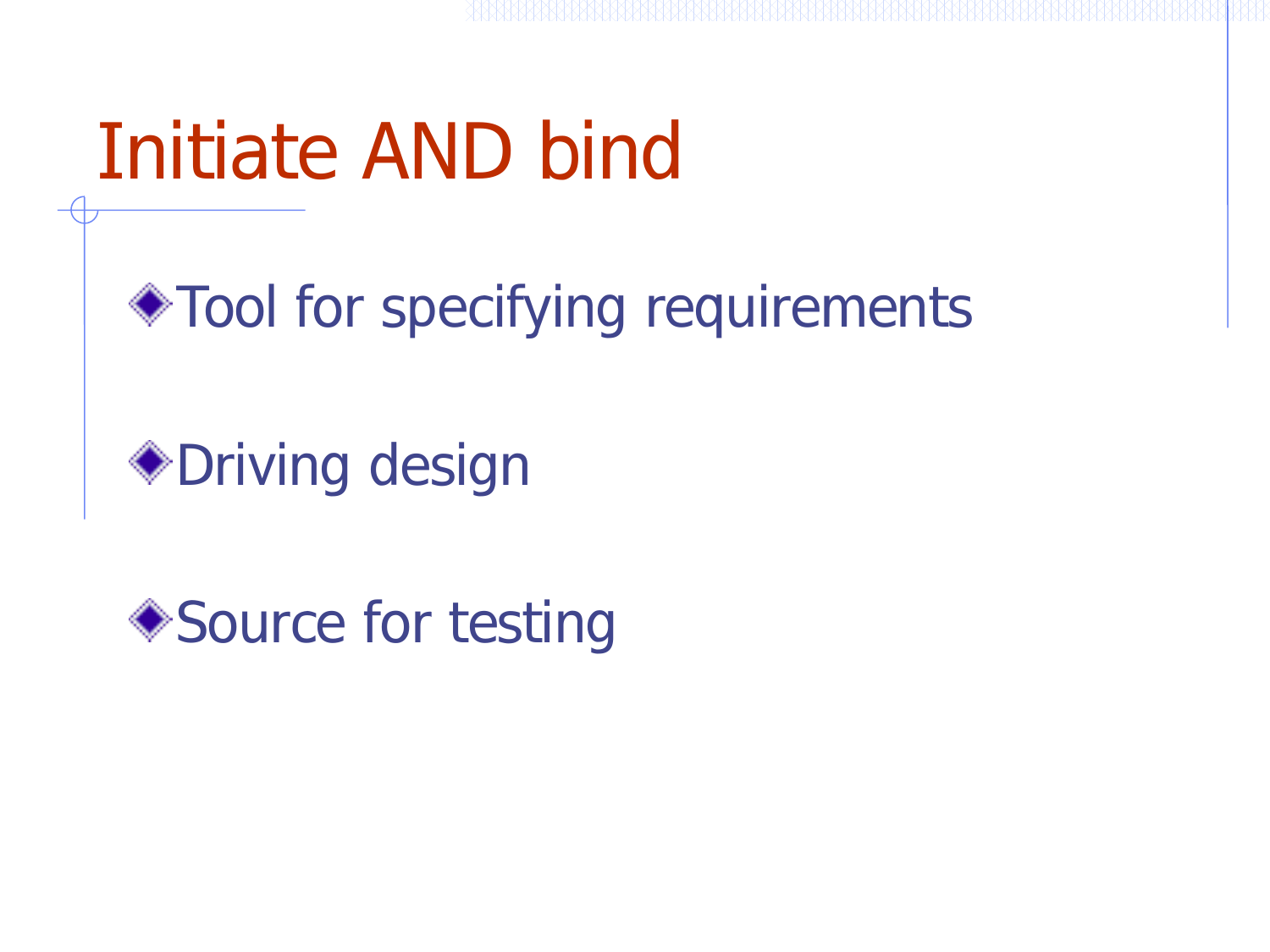

# Initiate AND bind
Tool for specifying requirements

Driving design

Source for testing